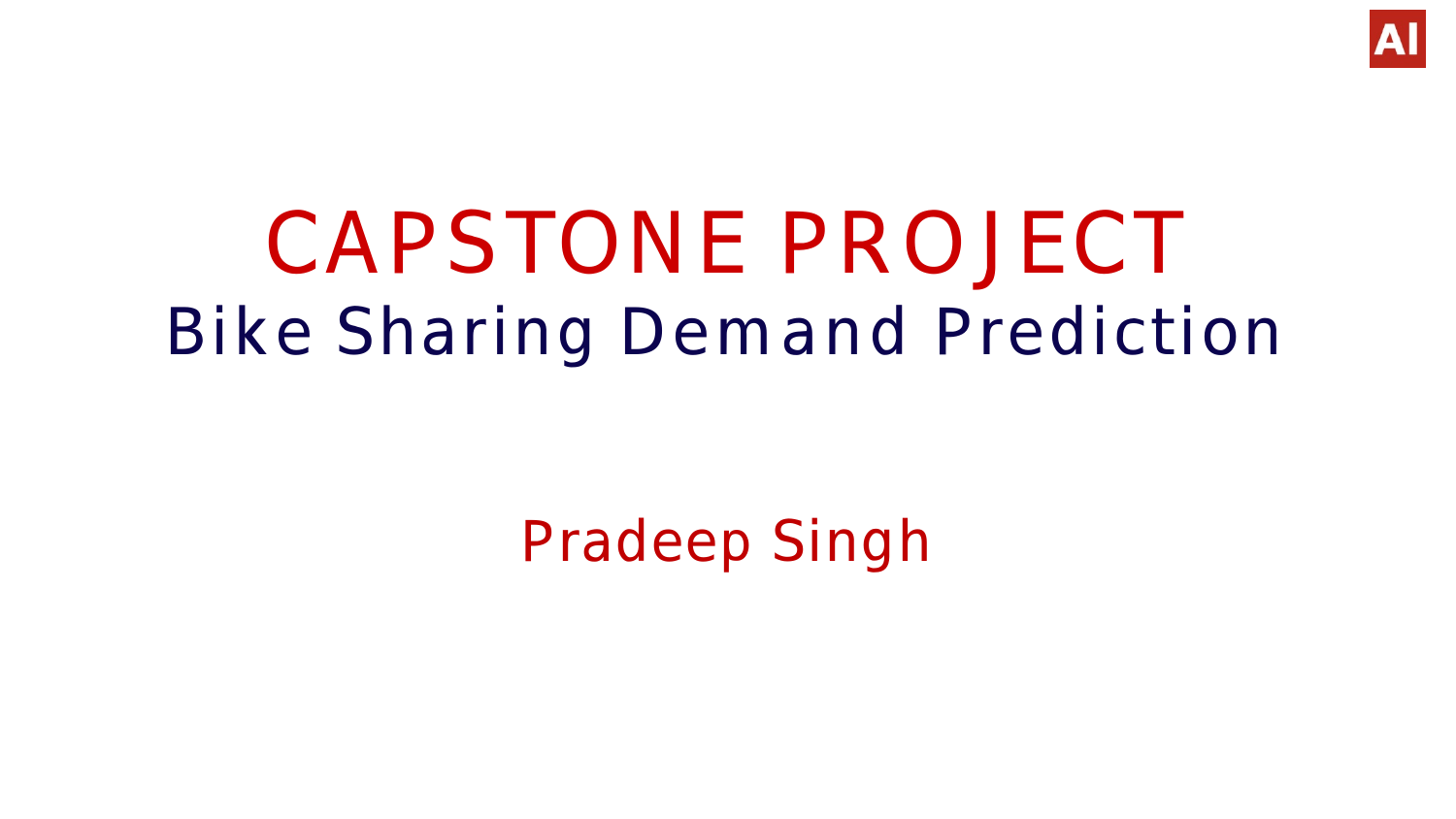

# CAPSTONE PROJECT
Bike Sharing Demand Prediction
Pradeep Singh